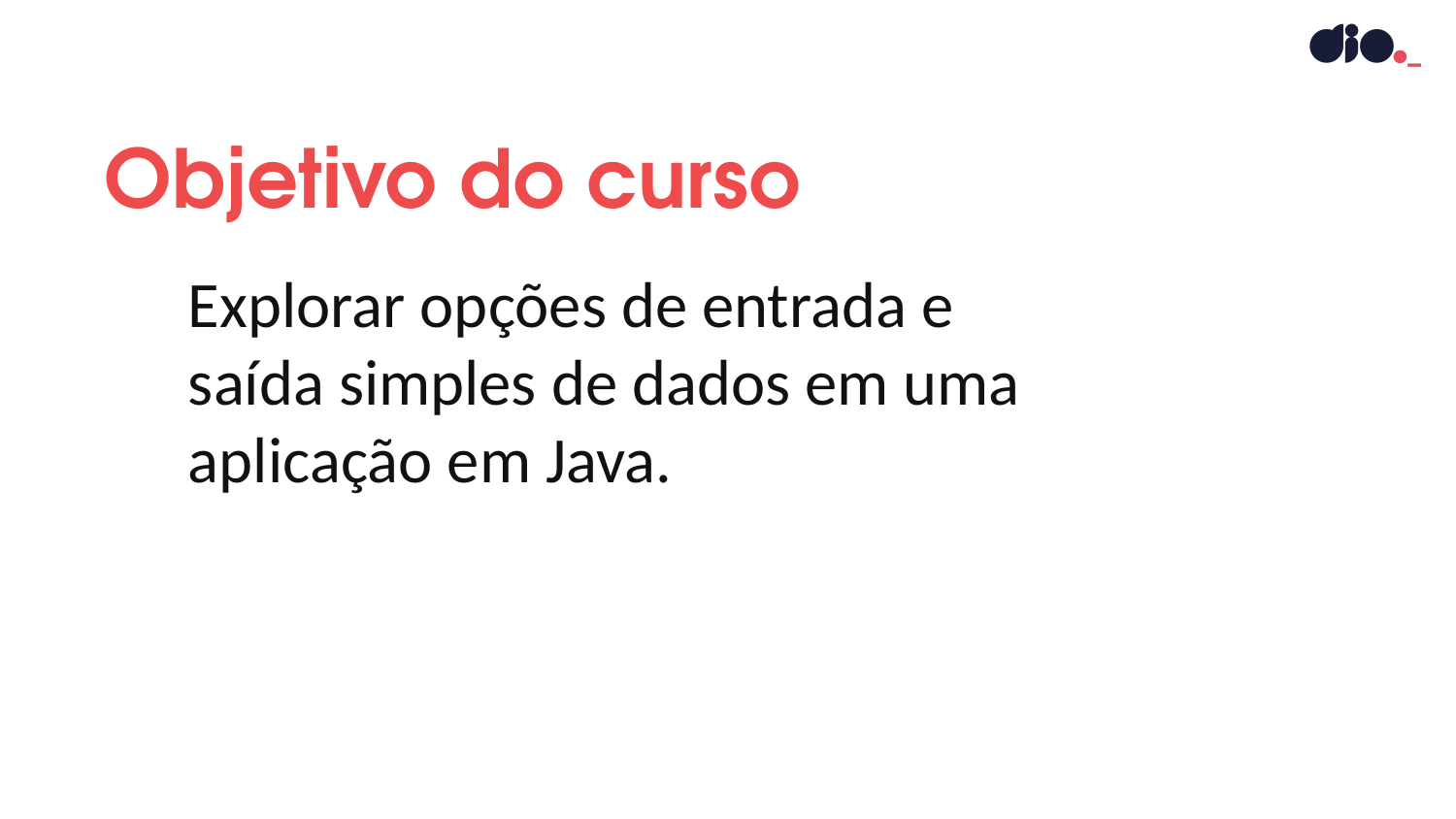

Objetivo do curso
Explorar opções de entrada e saída simples de dados em uma aplicação em Java.